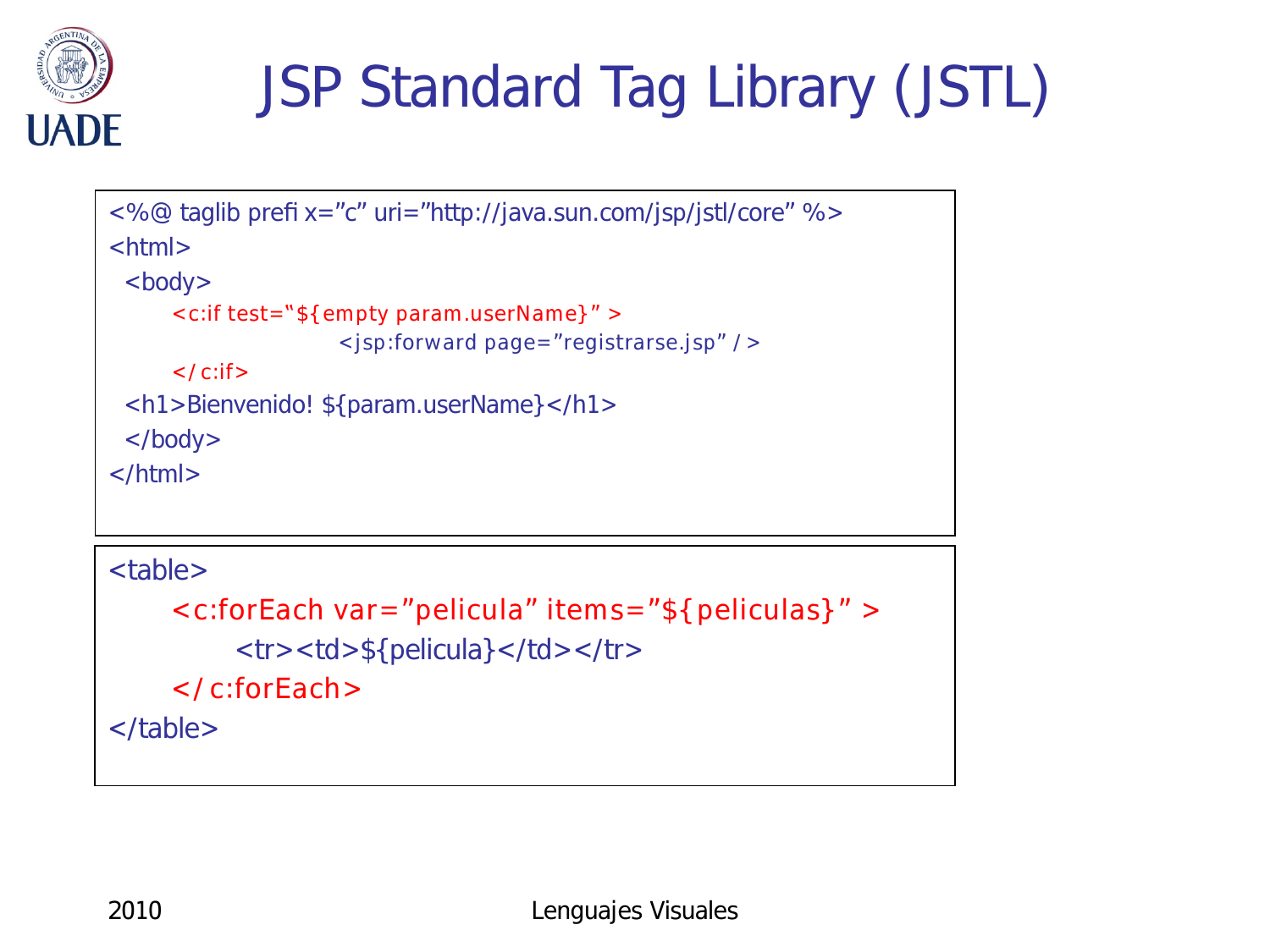

# JSP Standard Tag Library (JSTL)
<%@ taglib prefi x=”c” uri=”http://java.sun.com/jsp/jstl/core” %>
<html>
  <body>
<c:if test=“${empty param.userName}” >
		<jsp:forward page=”registrarse.jsp” />
</c:if>
  <h1>Bienvenido! ${param.userName}</h1>
  </body>
</html>
<table>
<c:forEach var=”pelicula” items=”${peliculas}” >
<tr><td>${pelicula}</td></tr>
</c:forEach>
</table>
2010
Lenguajes Visuales